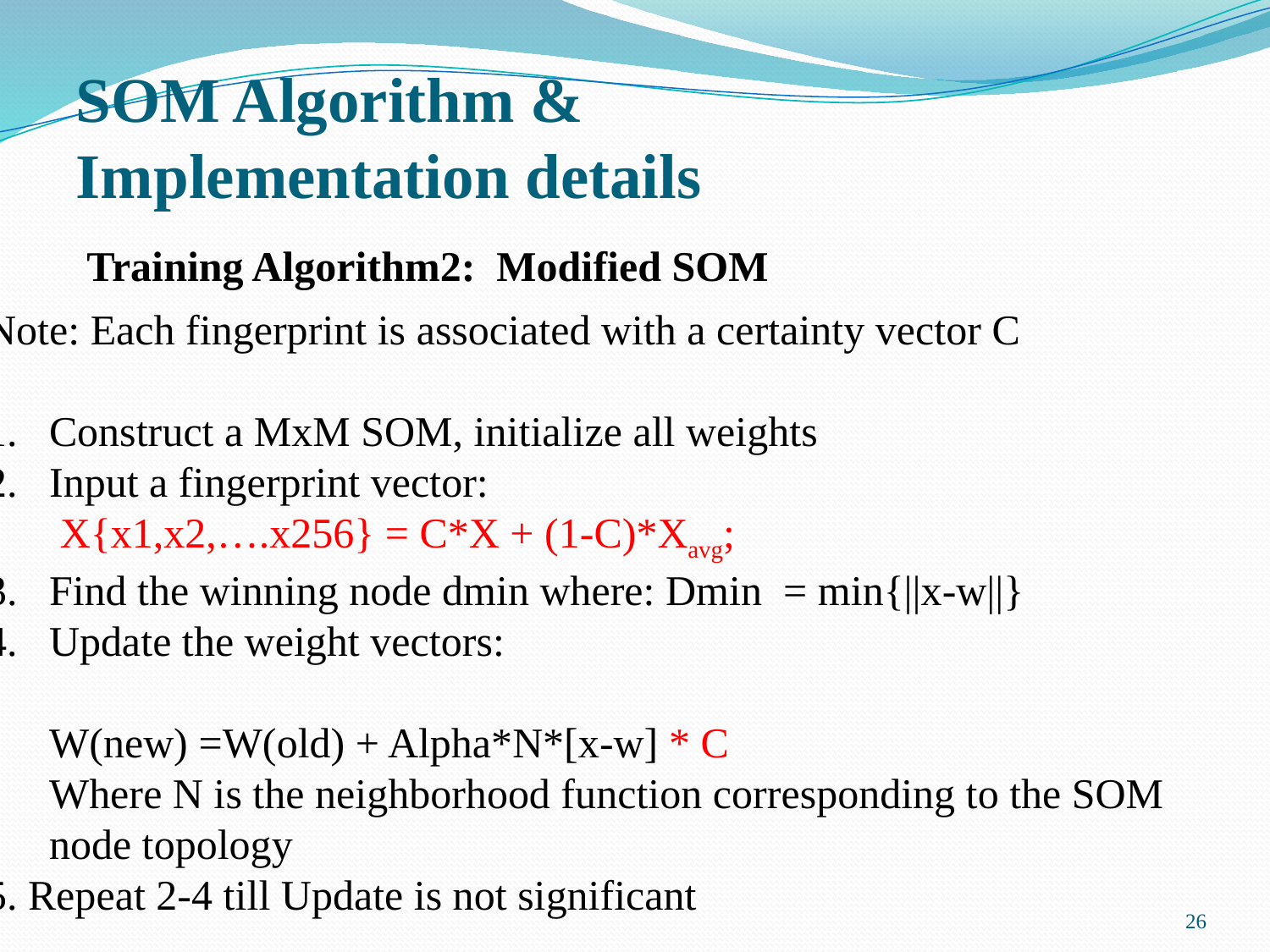

SOM Algorithm &
Implementation details
            Training Algorithm2:  Modified SOM
Note: Each fingerprint is associated with a certainty vector C

Construct a MxM SOM, initialize all weights
Input a fingerprint vector:
 X{x1,x2,….x256} = C*X + (1-C)*Xavg;
Find the winning node dmin where: Dmin  = min{||x-w||}
Update the weight vectors:

W(new) =W(old) + Alpha*N*[x-w] * C
	Where N is the neighborhood function corresponding to the SOM
node topology
5. Repeat 2-4 till Update is not significant
26